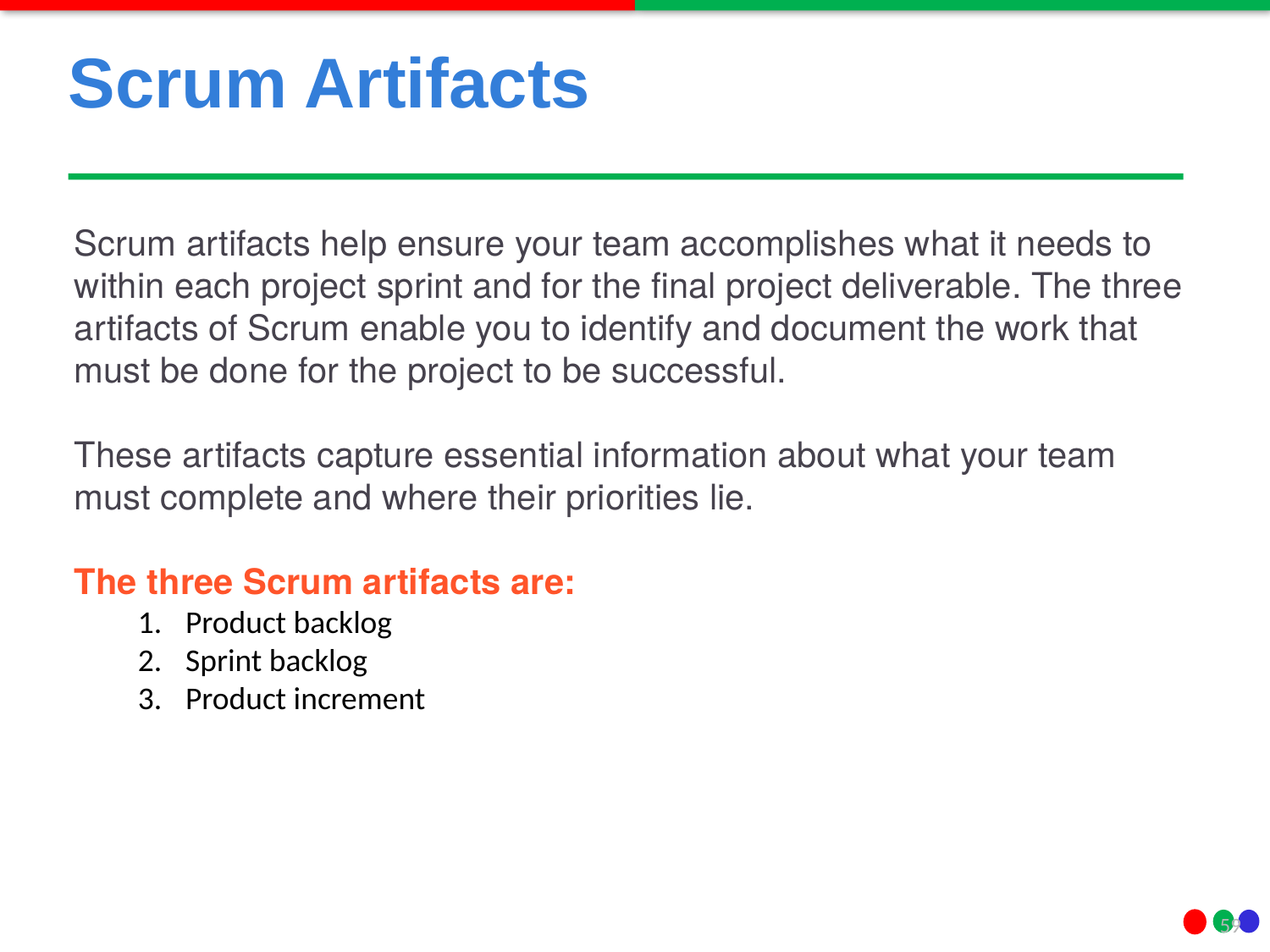

# Scrum Artifacts
Scrum artifacts help ensure your team accomplishes what it needs to within each project sprint and for the final project deliverable. The three artifacts of Scrum enable you to identify and document the work that must be done for the project to be successful.

These artifacts capture essential information about what your team must complete and where their priorities lie.

The three Scrum artifacts are:
Product backlog
Sprint backlog
Product increment

59